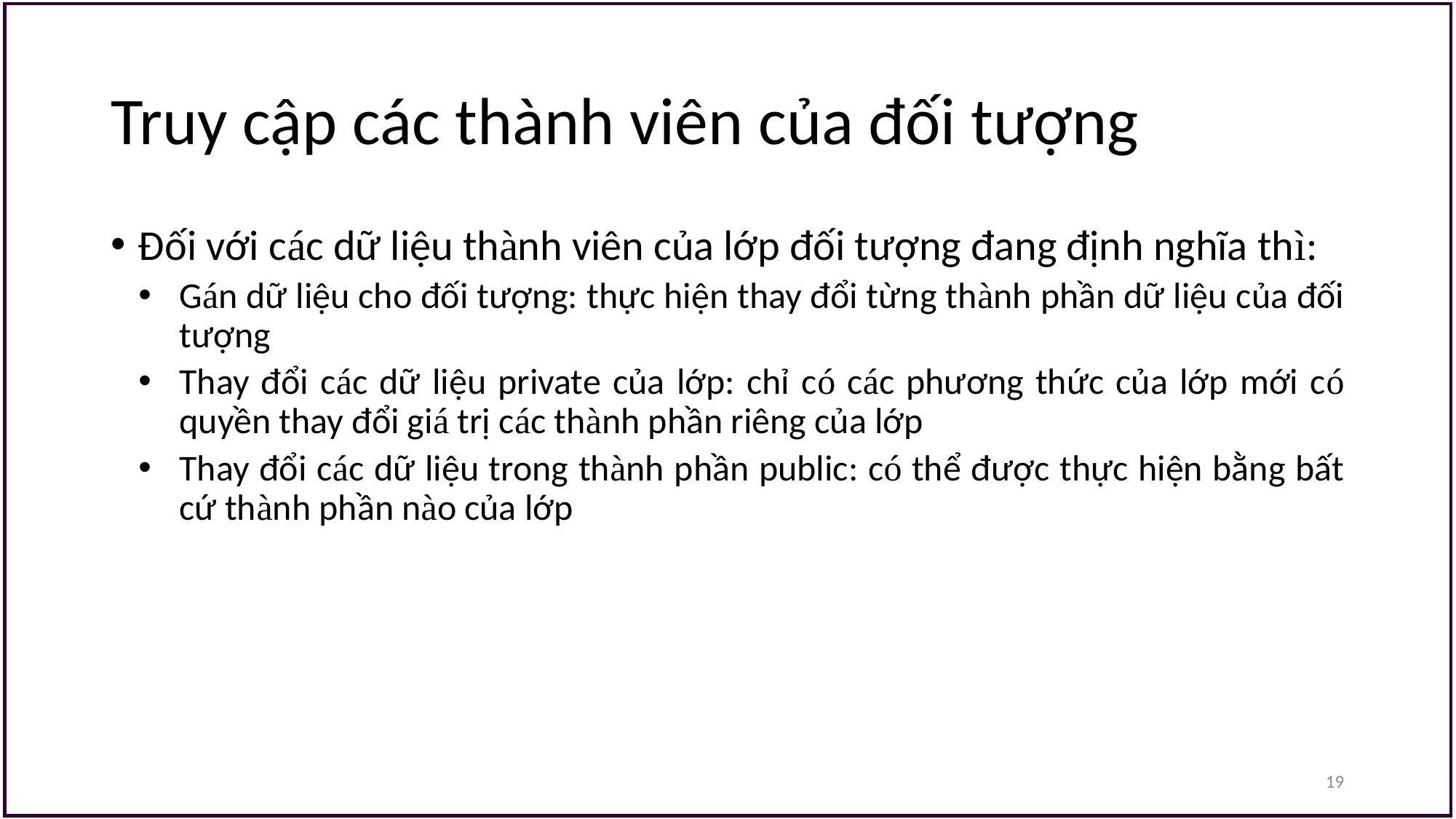

# Truy cập các thành viên của đối tượng
Đối với các dữ liệu thành viên của lớp đối tượng đang định nghĩa thì:
Gán dữ liệu cho đối tượng: thực hiện thay đổi từng thành phần dữ liệu của đối tượng
Thay đổi các dữ liệu private của lớp: chỉ có các phương thức của lớp mới có quyền thay đổi giá trị các thành phần riêng của lớp
Thay đổi các dữ liệu trong thành phần public: có thể được thực hiện bằng bất cứ thành phần nào của lớp
19